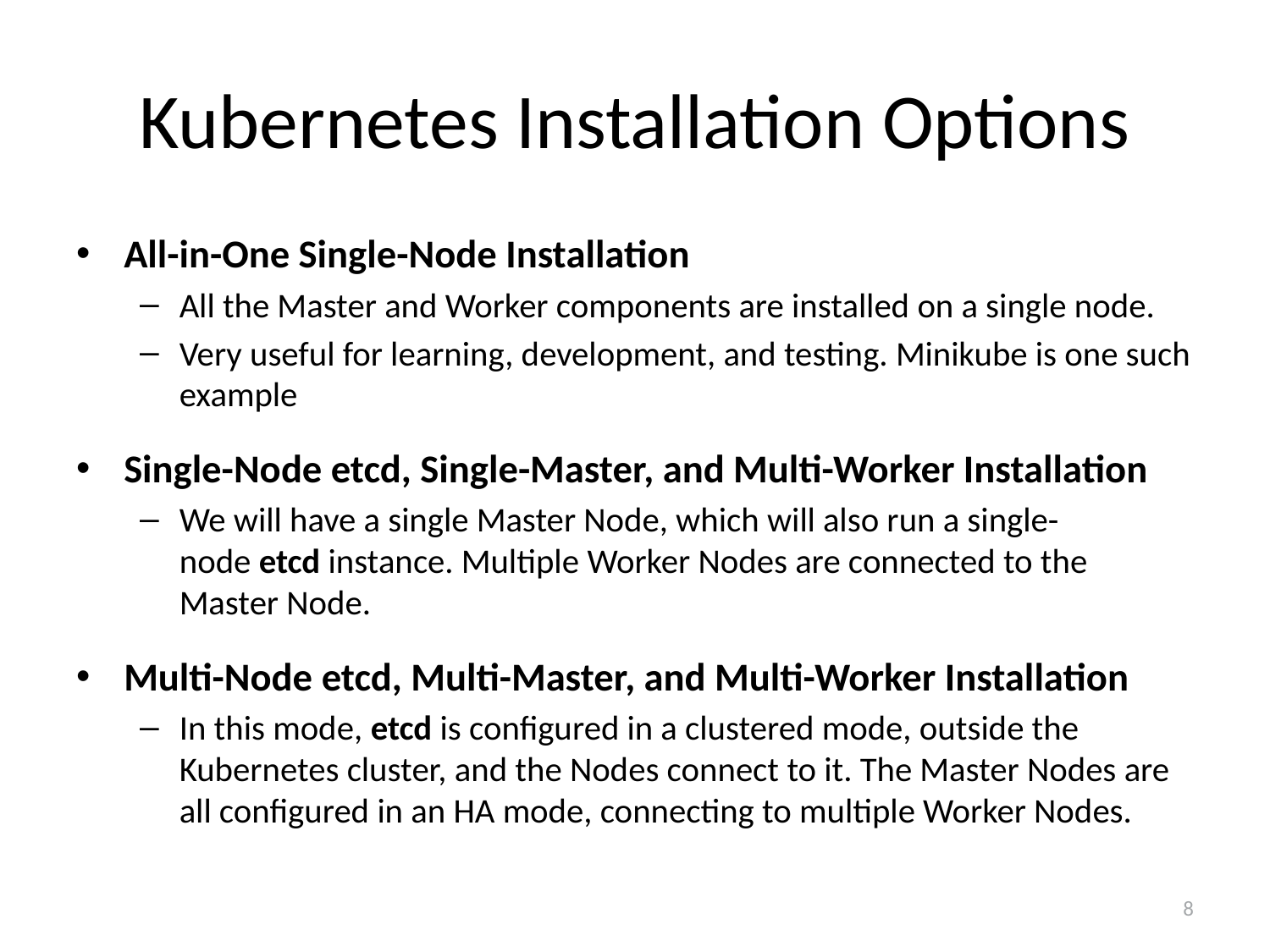

# Kubernetes Installation Options
All-in-One Single-Node Installation
All the Master and Worker components are installed on a single node.
Very useful for learning, development, and testing. Minikube is one such example
Single-Node etcd, Single-Master, and Multi-Worker Installation
We will have a single Master Node, which will also run a single-node etcd instance. Multiple Worker Nodes are connected to the Master Node.
Multi-Node etcd, Multi-Master, and Multi-Worker Installation
In this mode, etcd is configured in a clustered mode, outside the Kubernetes cluster, and the Nodes connect to it. The Master Nodes are all configured in an HA mode, connecting to multiple Worker Nodes.
8